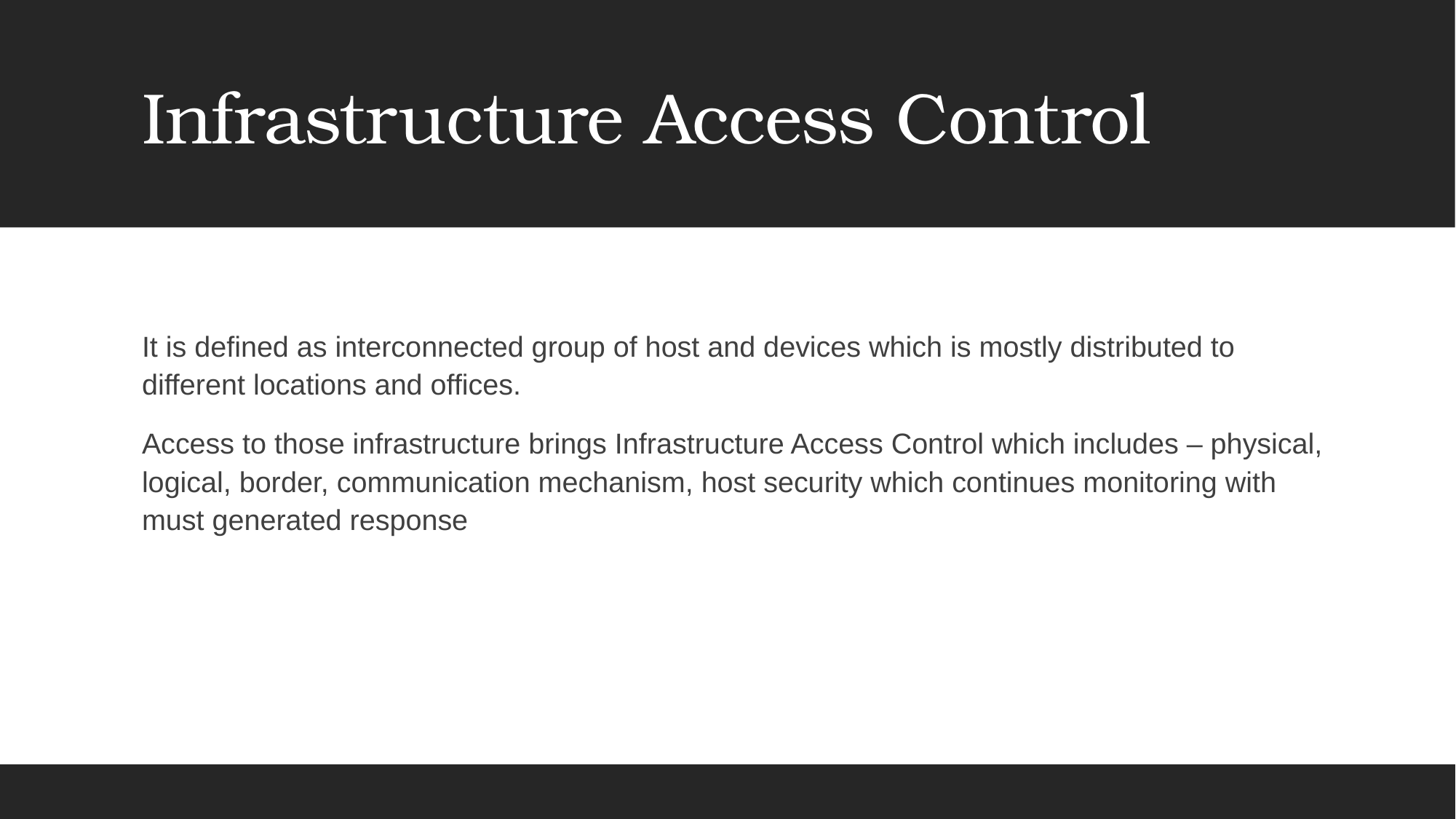

# Infrastructure Access Control
It is defined as interconnected group of host and devices which is mostly distributed to different locations and offices.
Access to those infrastructure brings Infrastructure Access Control which includes – physical, logical, border, communication mechanism, host security which continues monitoring with must generated response